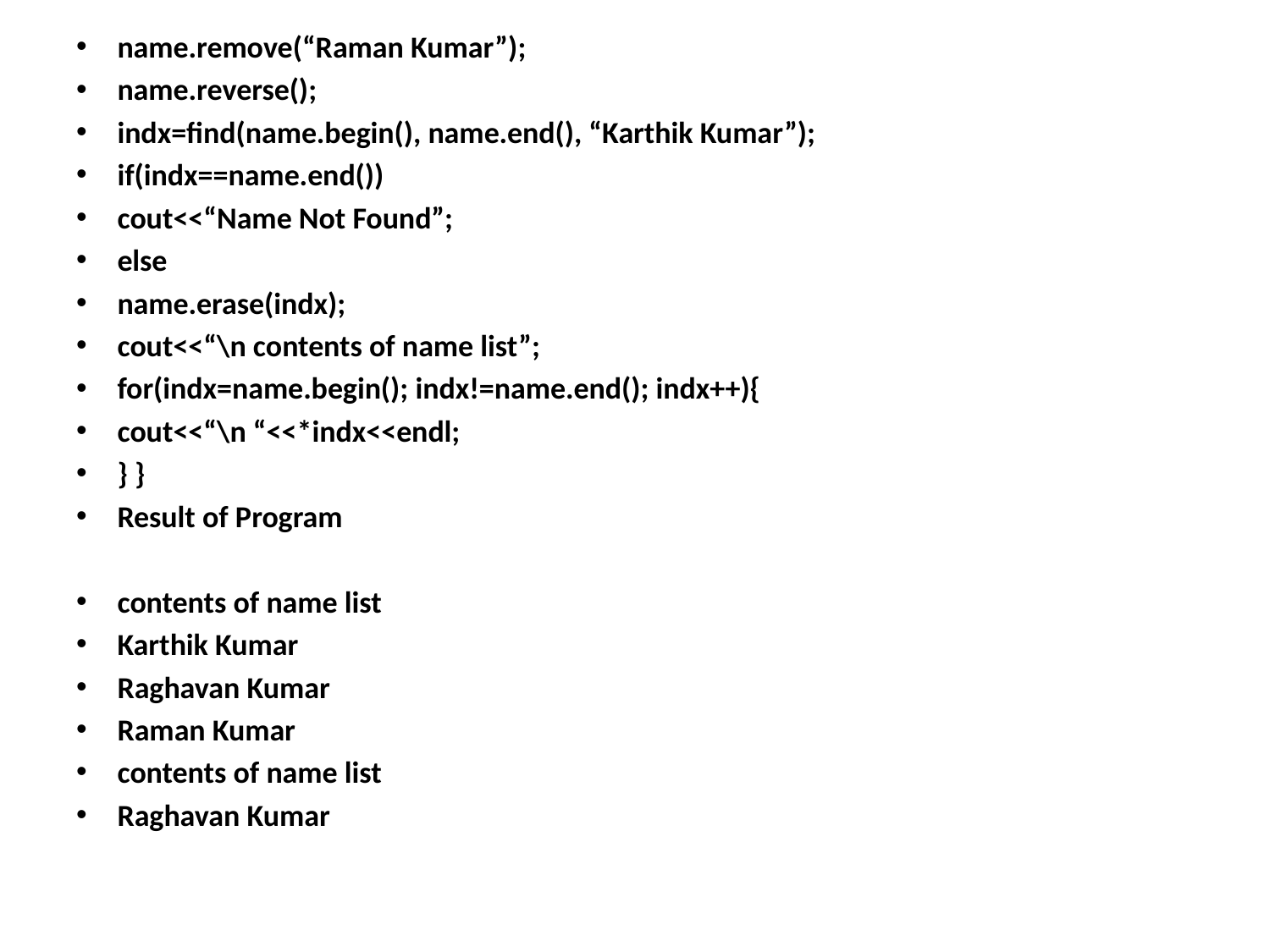

name.remove(“Raman Kumar”);
name.reverse();
indx=find(name.begin(), name.end(), “Karthik Kumar”);
if(indx==name.end())
cout<<“Name Not Found”;
else
name.erase(indx);
cout<<“\n contents of name list”;
for(indx=name.begin(); indx!=name.end(); indx++){
cout<<“\n “<<*indx<<endl;
} }
Result of Program

contents of name list
Karthik Kumar
Raghavan Kumar
Raman Kumar
contents of name list
Raghavan Kumar

#